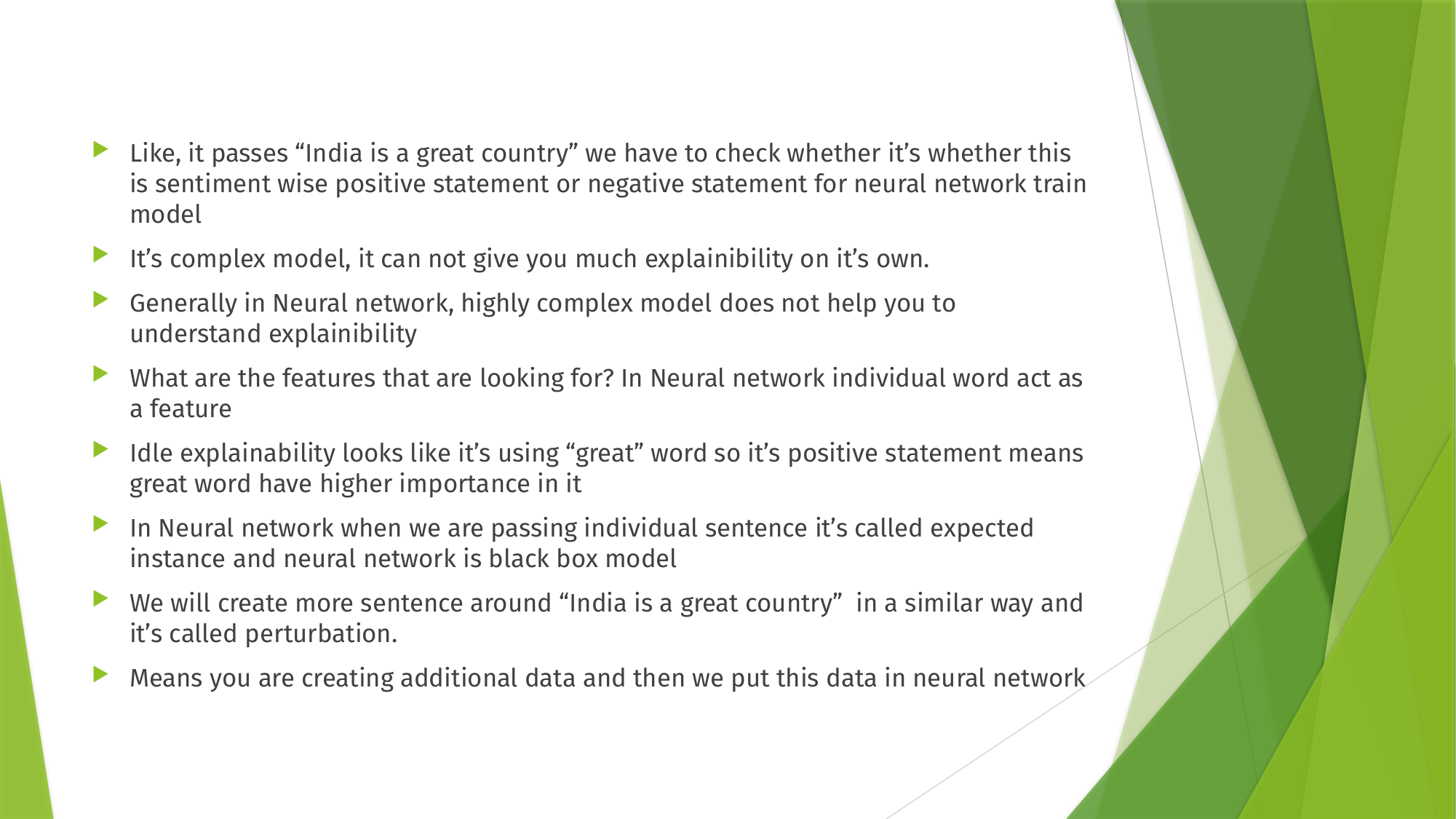

Like, it passes “India is a great country” we have to check whether it’s whether this is sentiment wise positive statement or negative statement for neural network train model
It’s complex model, it can not give you much explainibility on it’s own.
Generally in Neural network, highly complex model does not help you to understand explainibility
What are the features that are looking for? In Neural network individual word act as a feature
Idle explainability looks like it’s using “great” word so it’s positive statement means great word have higher importance in it
In Neural network when we are passing individual sentence it’s called expected instance and neural network is black box model
We will create more sentence around “India is a great country”  in a similar way and it’s called perturbation.
Means you are creating additional data and then we put this data in neural network